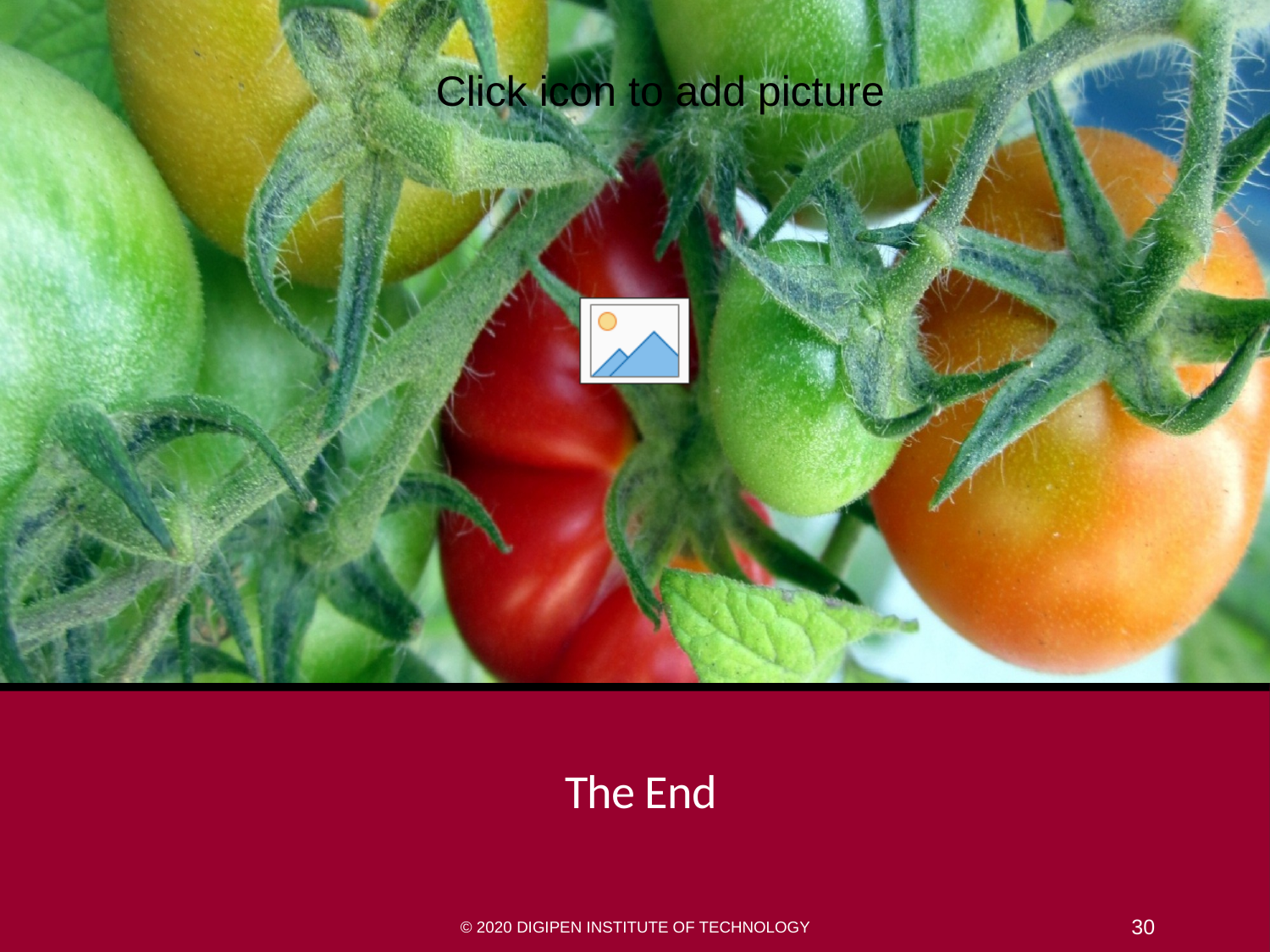

# The End

© 2020 DigiPen Institute of Technology
30